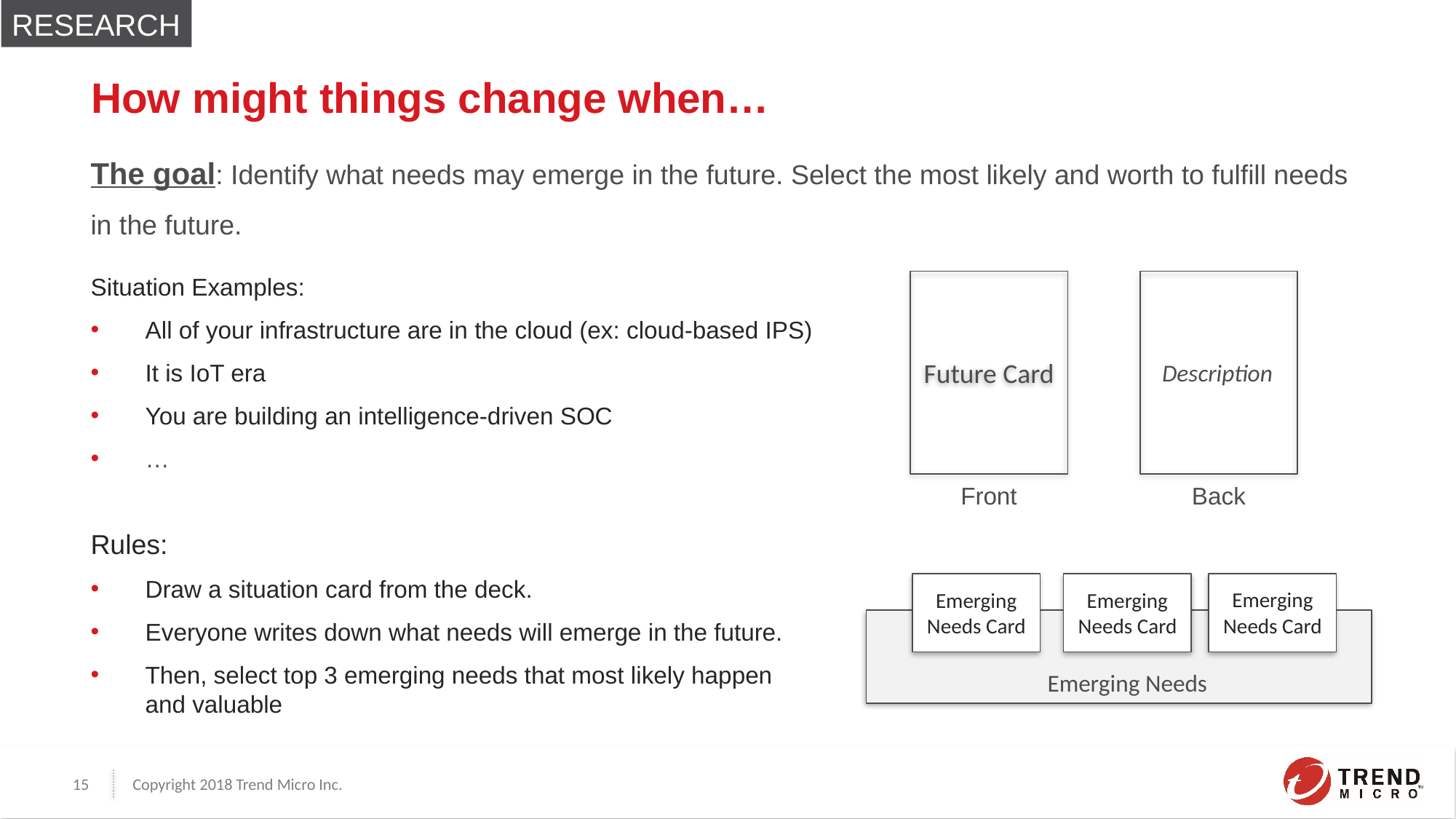

RESEARCH
# How might things change when…
The goal: Identify what needs may emerge in the future. Select the most likely and worth to fulfill needs in the future.
Situation Examples:
All of your infrastructure are in the cloud (ex: cloud-based IPS)
It is IoT era
You are building an intelligence-driven SOC
…
Future Card
Front

Description
Back
Rules:
Draw a situation card from the deck.
Everyone writes down what needs will emerge in the future.
Then, select top 3 emerging needs that most likely happen and valuable

Emerging Needs Card

Emerging Needs Card

Emerging Needs Card

Emerging Needs